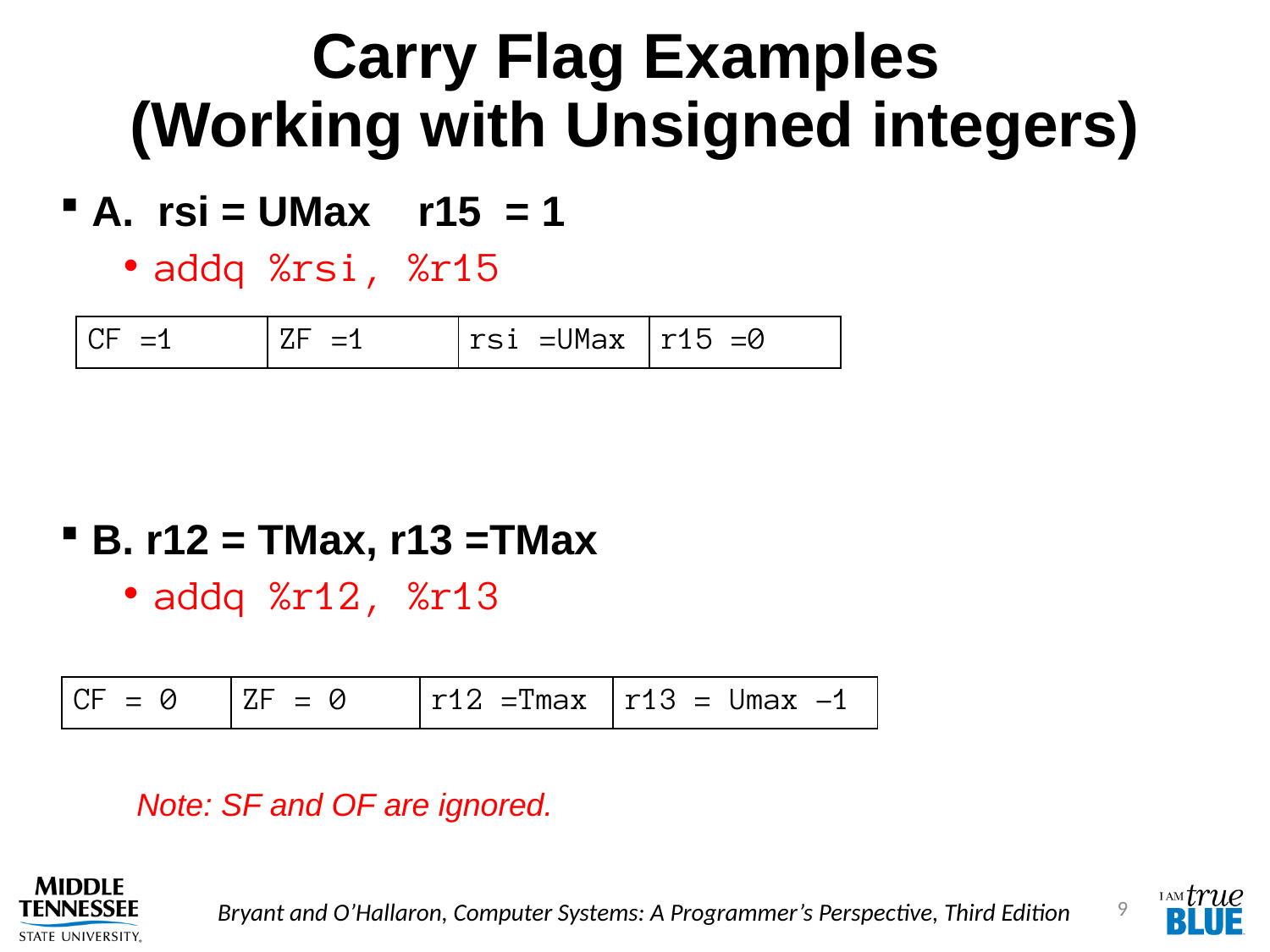

# Carry Flag Examples (Working with Unsigned integers)
A.  rsi = UMax    r15  = 1
addq %rsi, %r15

B. r12 = TMax, r13 =TMax
addq %r12, %r13

| CF =1 | ZF =1 | rsi =UMax | r15 =0 |
| --- | --- | --- | --- |
| CF = 0 | ZF = 0 | r12 =Tmax | r13 = Umax -1 |
| --- | --- | --- | --- |
Note: SF and OF are ignored.
9